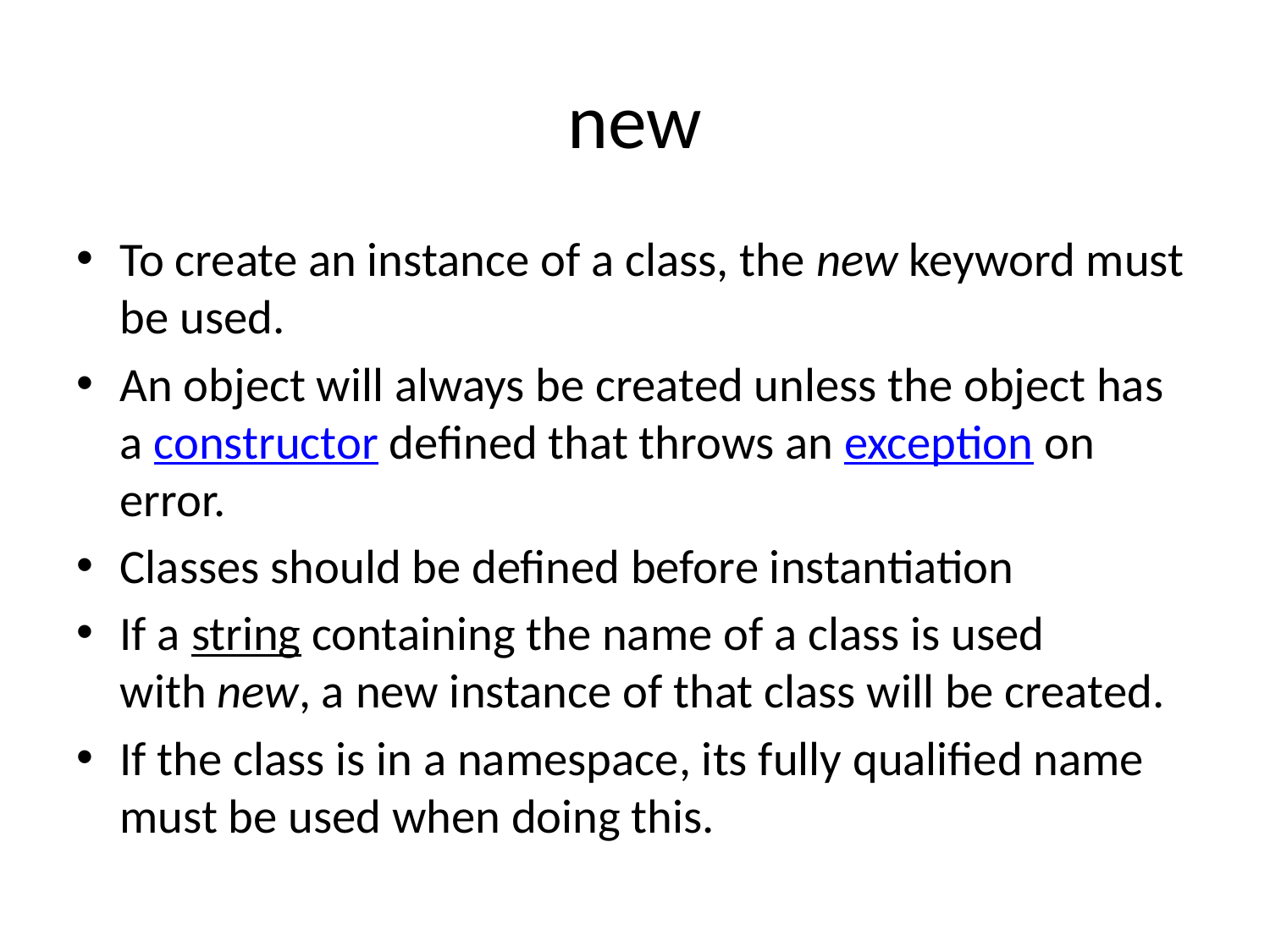

# new
To create an instance of a class, the new keyword must be used.
An object will always be created unless the object has a constructor defined that throws an exception on error.
Classes should be defined before instantiation
If a string containing the name of a class is used with new, a new instance of that class will be created.
If the class is in a namespace, its fully qualified name must be used when doing this.